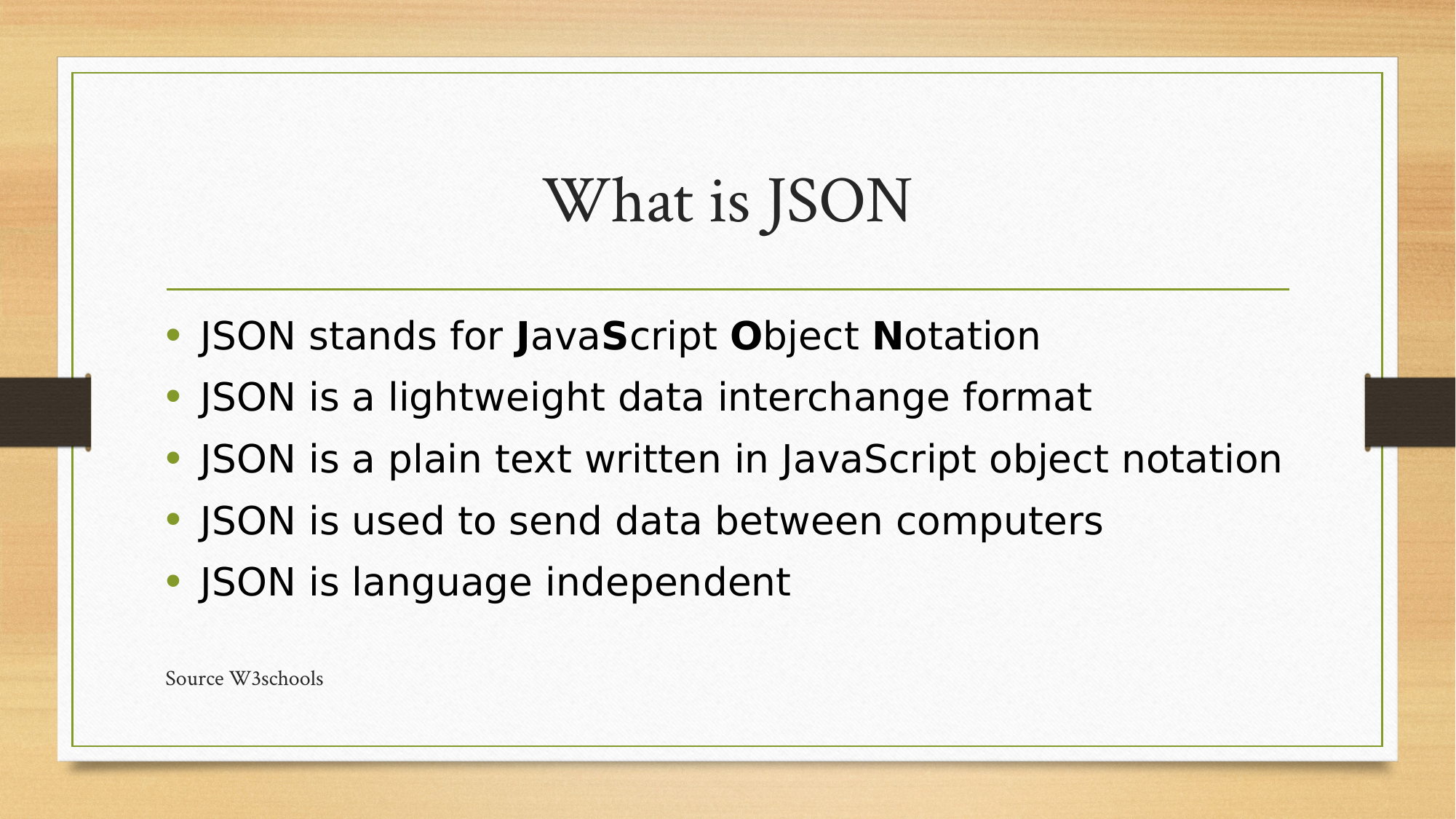

# What is JSON
JSON stands for JavaScript Object Notation
JSON is a lightweight data interchange format
JSON is a plain text written in JavaScript object notation
JSON is used to send data between computers
JSON is language independent

Source W3schools